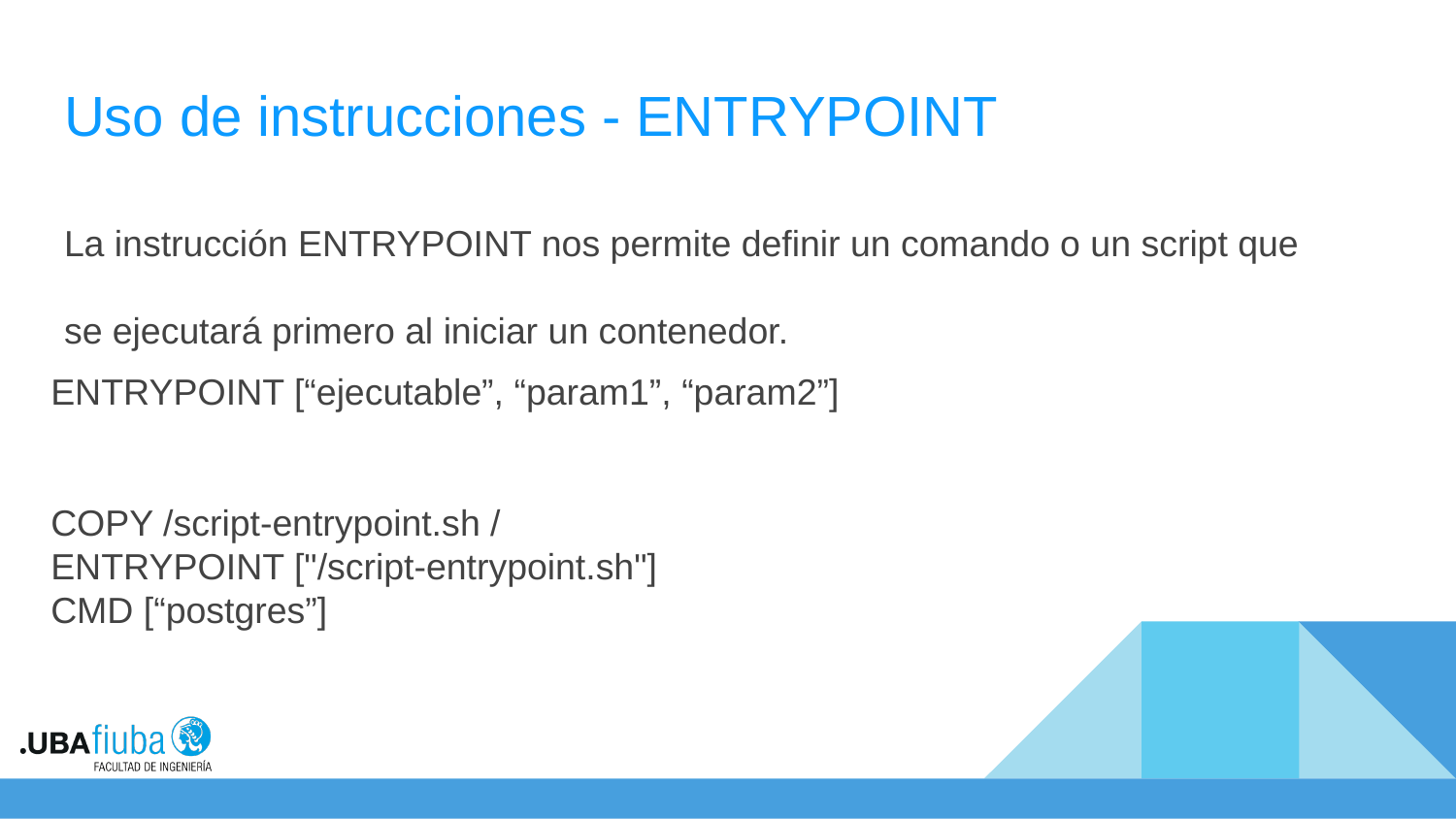

# Uso de instrucciones - ENTRYPOINT
La instrucción ENTRYPOINT nos permite definir un comando o un script que se ejecutará primero al iniciar un contenedor.

ENTRYPOINT [“ejecutable”, “param1”, “param2”]

COPY /script-entrypoint.sh /
ENTRYPOINT ["/script-entrypoint.sh"]
CMD [“postgres”]